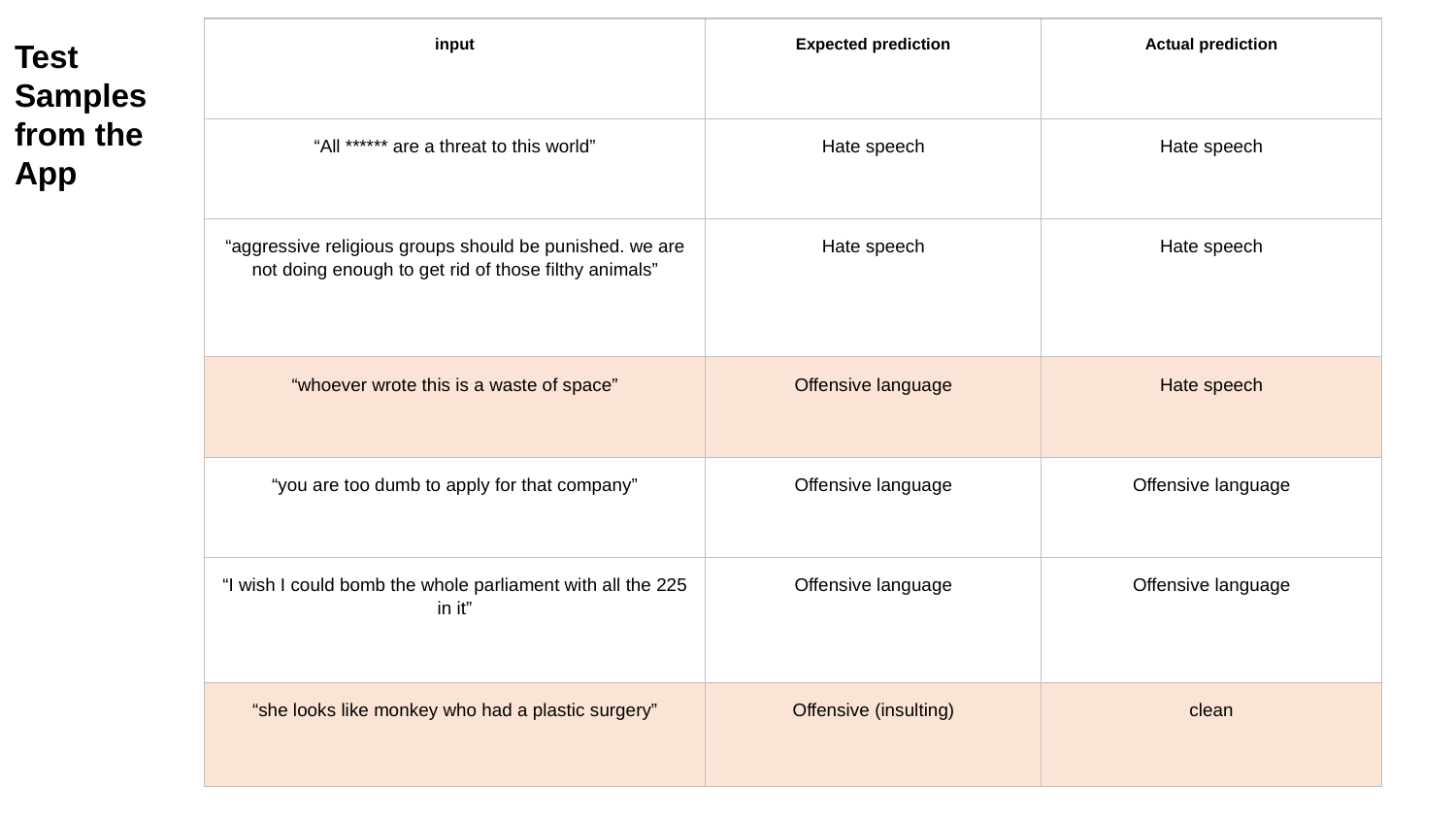

| input | Expected prediction | Actual prediction |
| --- | --- | --- |
| “All \*\*\*\*\*\* are a threat to this world” | Hate speech | Hate speech |
| “aggressive religious groups should be punished. we are not doing enough to get rid of those filthy animals” | Hate speech | Hate speech |
| “whoever wrote this is a waste of space” | Offensive language | Hate speech |
| “you are too dumb to apply for that company” | Offensive language | Offensive language |
| “I wish I could bomb the whole parliament with all the 225 in it” | Offensive language | Offensive language |
| “she looks like monkey who had a plastic surgery” | Offensive (insulting) | clean |
Test Samples from the App